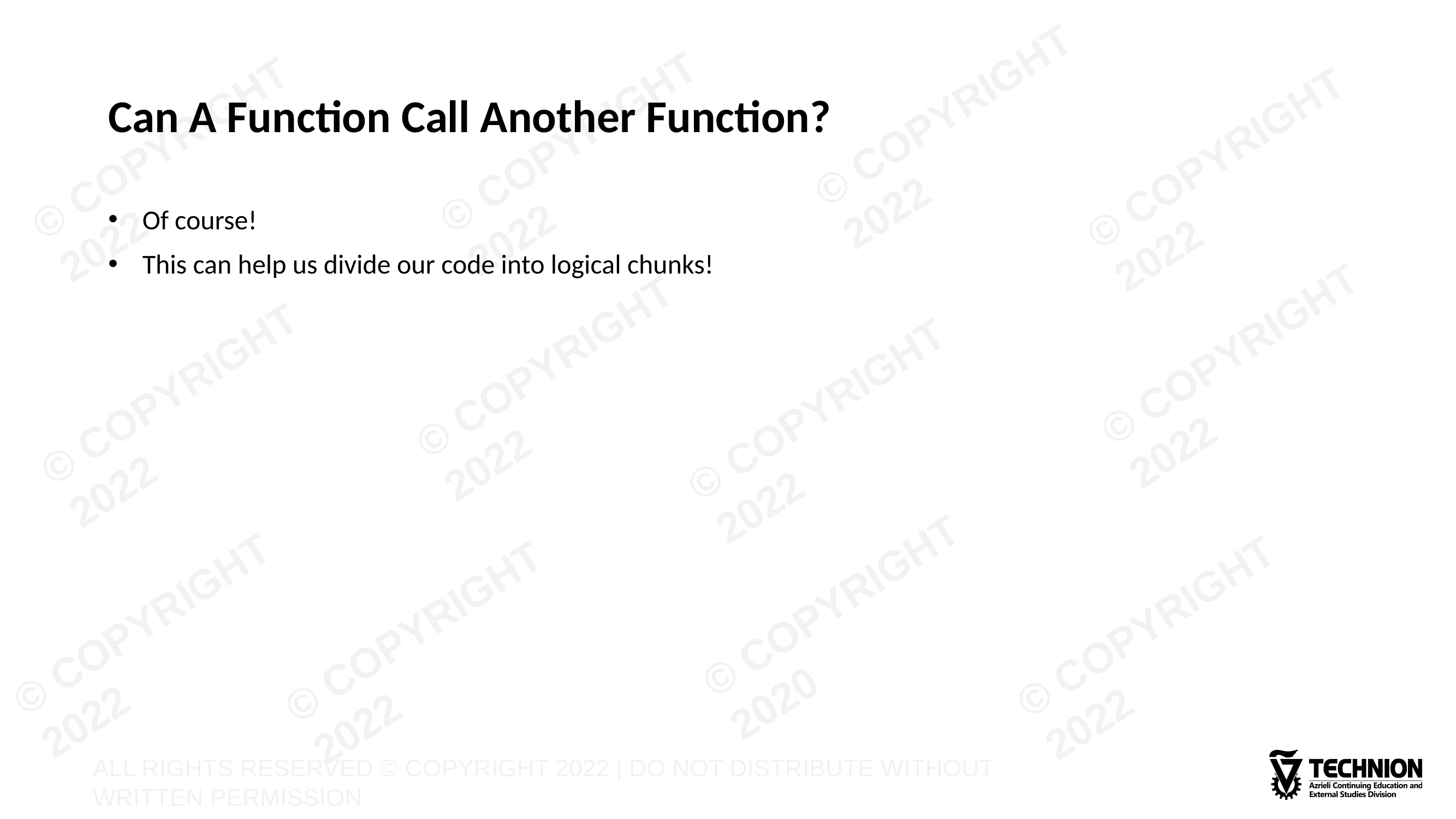

# Can A Function Call Another Function?
Of course!
This can help us divide our code into logical chunks!